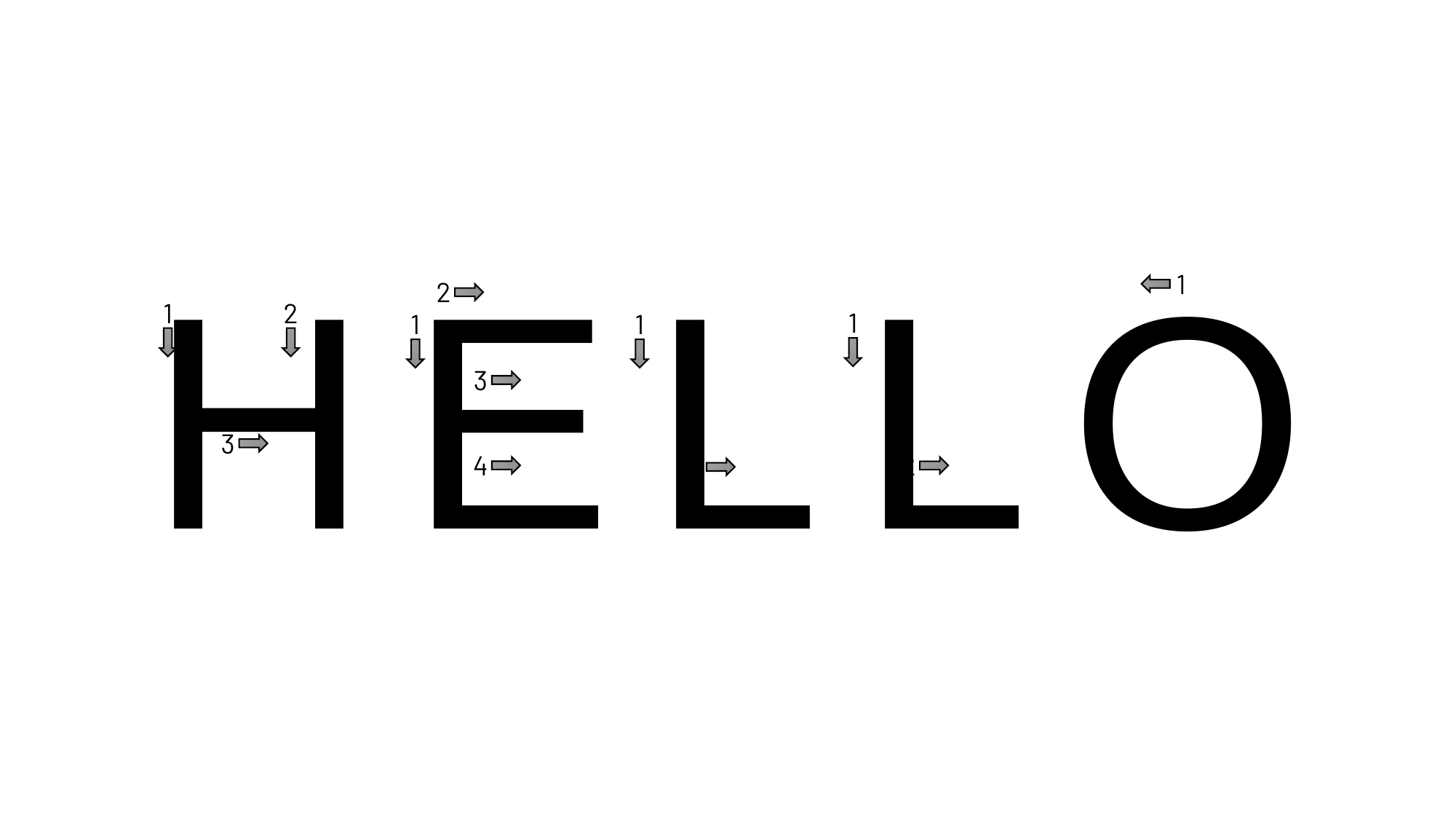

H E L L O
1

2

1

2

1

1

1

3

3

4

2

2